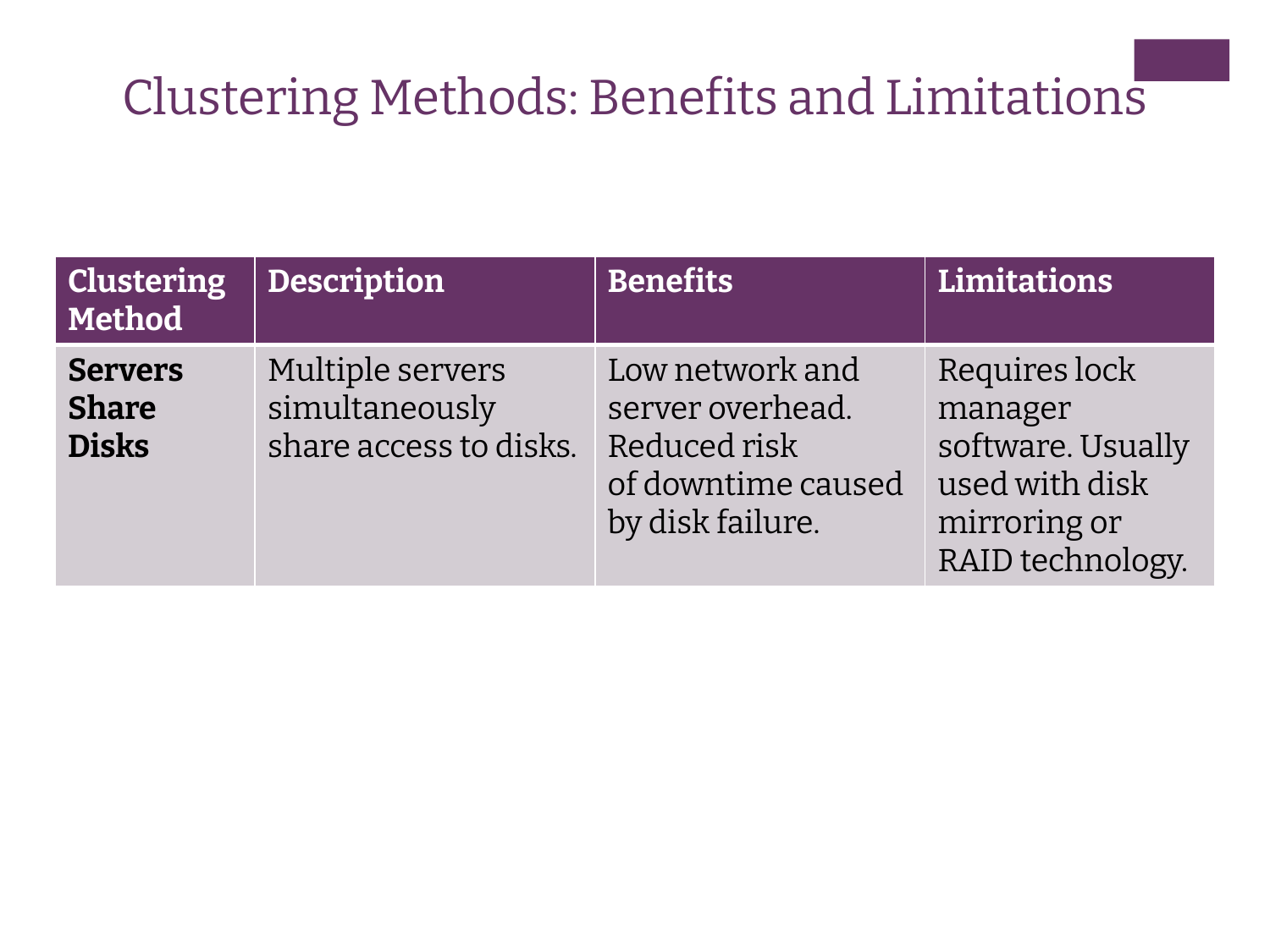

Clustering Methods: Benefits and Limitations
| Clustering Method | Description | Benefits | Limitations |
| --- | --- | --- | --- |
| Servers Share Disks | Multiple servers simultaneously share access to disks. | Low network and server overhead. Reduced risk of downtime caused by disk failure. | Requires lock manager software. Usually used with disk mirroring or RAID technology. |